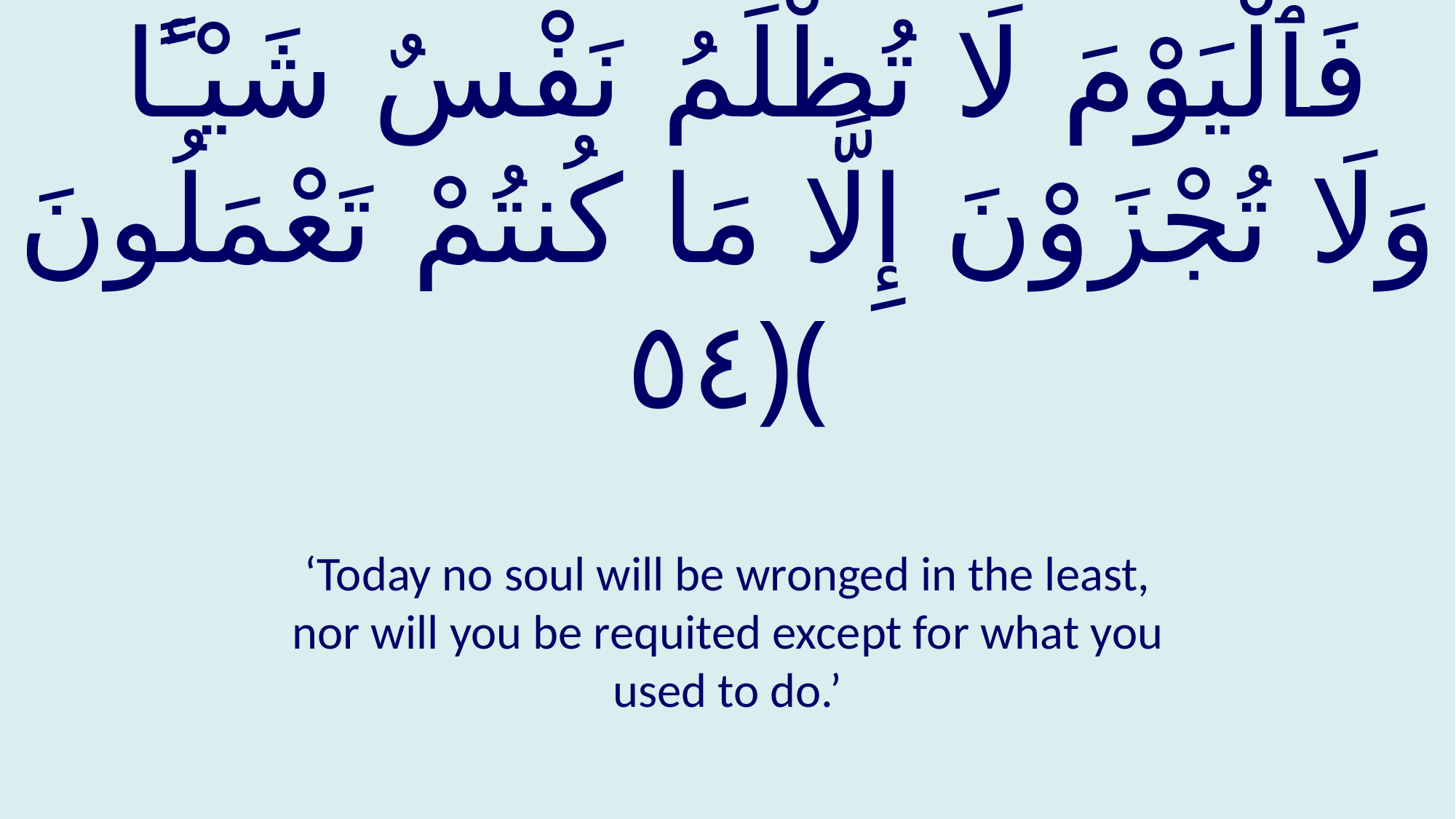

# فَٱلْيَوْمَ لَا تُظْلَمُ نَفْسٌ شَيْـًٔا وَلَا تُجْزَوْنَ إِلَّا مَا كُنتُمْ تَعْمَلُونَ ﴿٥٤﴾
‘Today no soul will be wronged in the least, nor will you be requited except for what you used to do.’